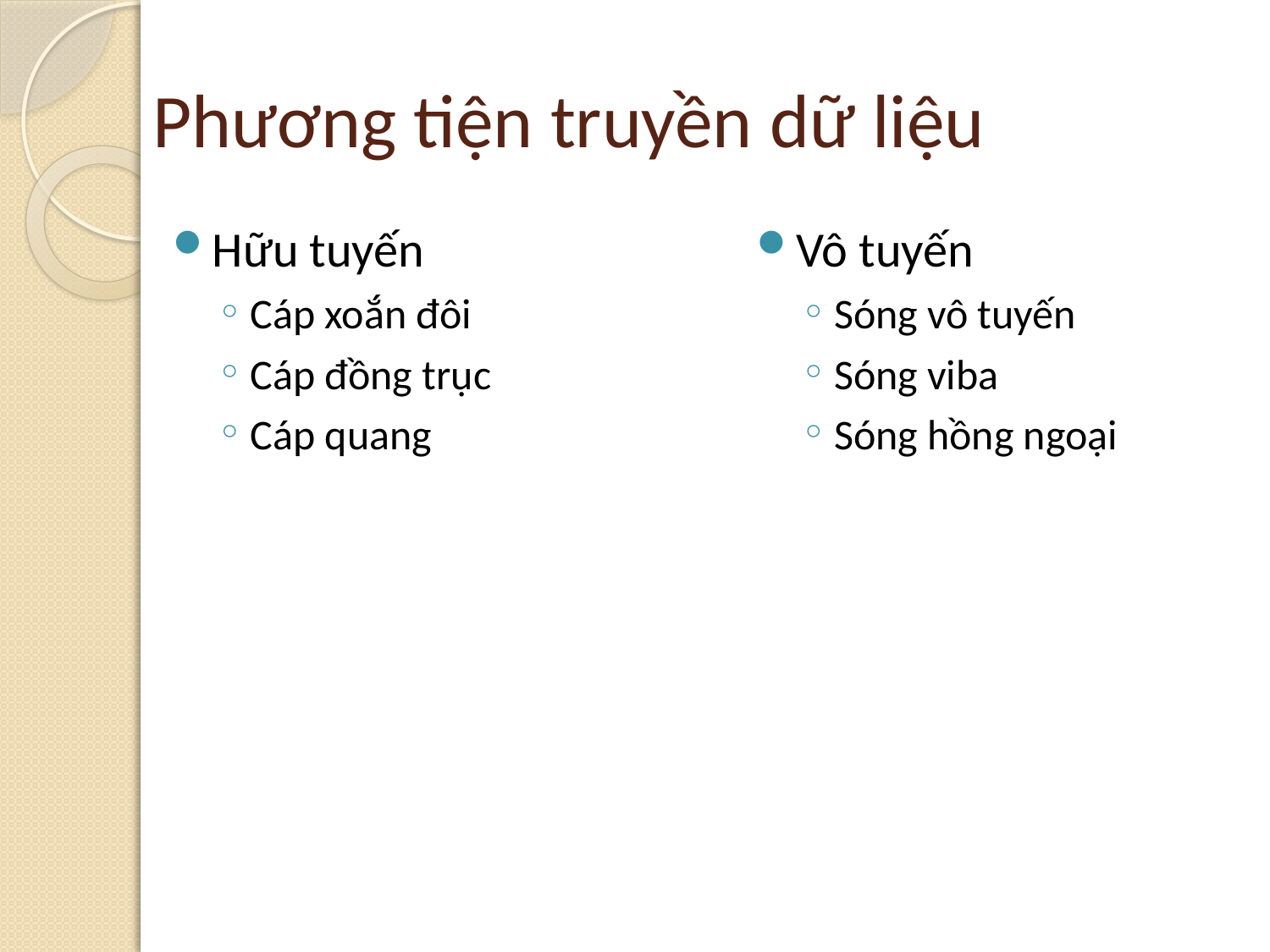

# Phương tiện truyền dữ liệu
Hữu tuyến
Cáp xoắn đôi
Cáp đồng trục
Cáp quang
Vô tuyến
Sóng vô tuyến
Sóng viba
Sóng hồng ngoại